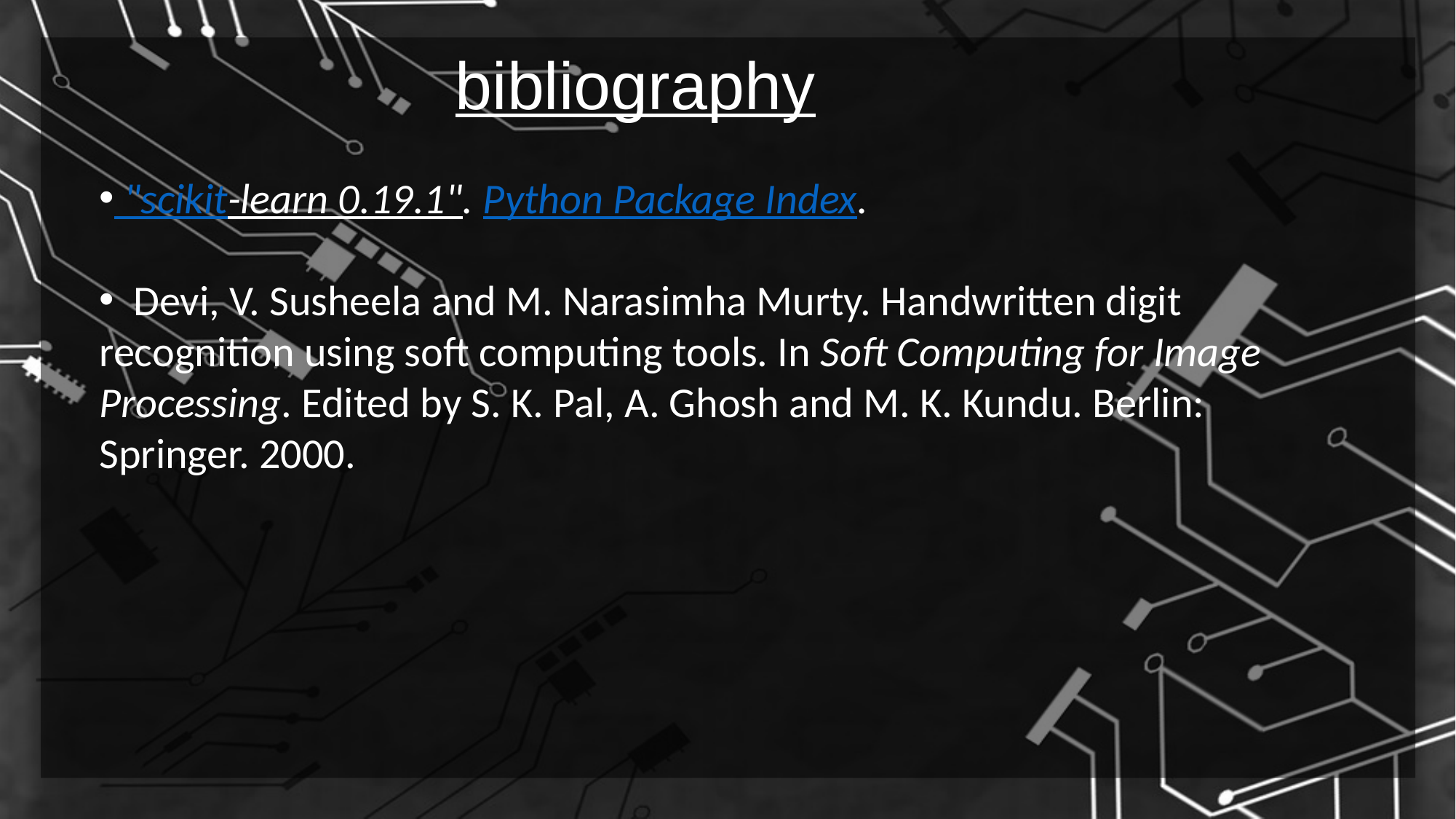

bibliography
 "scikit-learn 0.19.1". Python Package Index.

  Devi, V. Susheela and M. Narasimha Murty. Handwritten digit       recognition using soft computing tools. In Soft Computing for Image Processing. Edited by S. K. Pal, A. Ghosh and M. K. Kundu. Berlin: Springer. 2000.